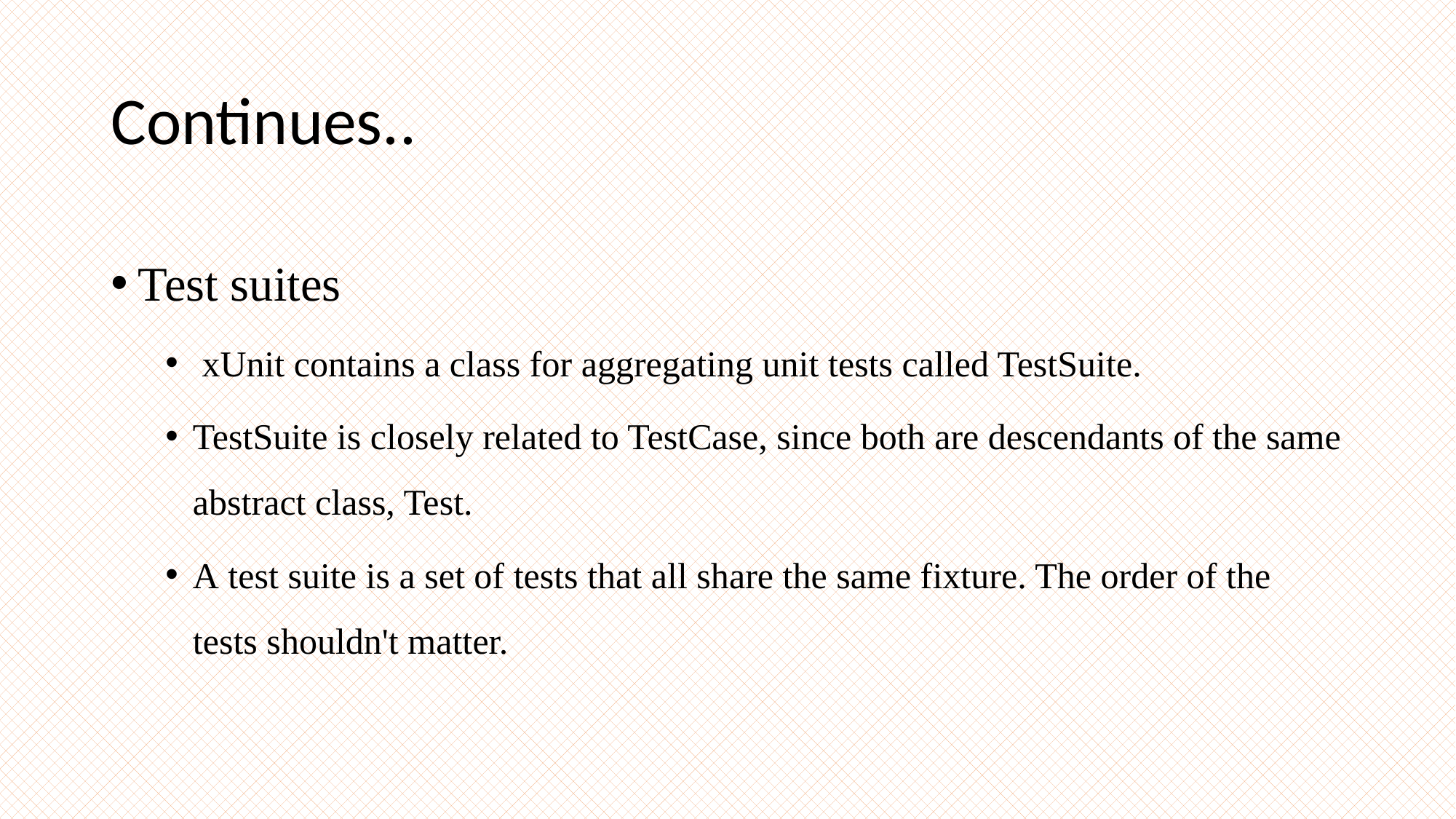

# Continues..
Test suites
 xUnit contains a class for aggregating unit tests called TestSuite.
TestSuite is closely related to TestCase, since both are descendants of the same abstract class, Test.
A test suite is a set of tests that all share the same fixture. The order of the tests shouldn't matter.